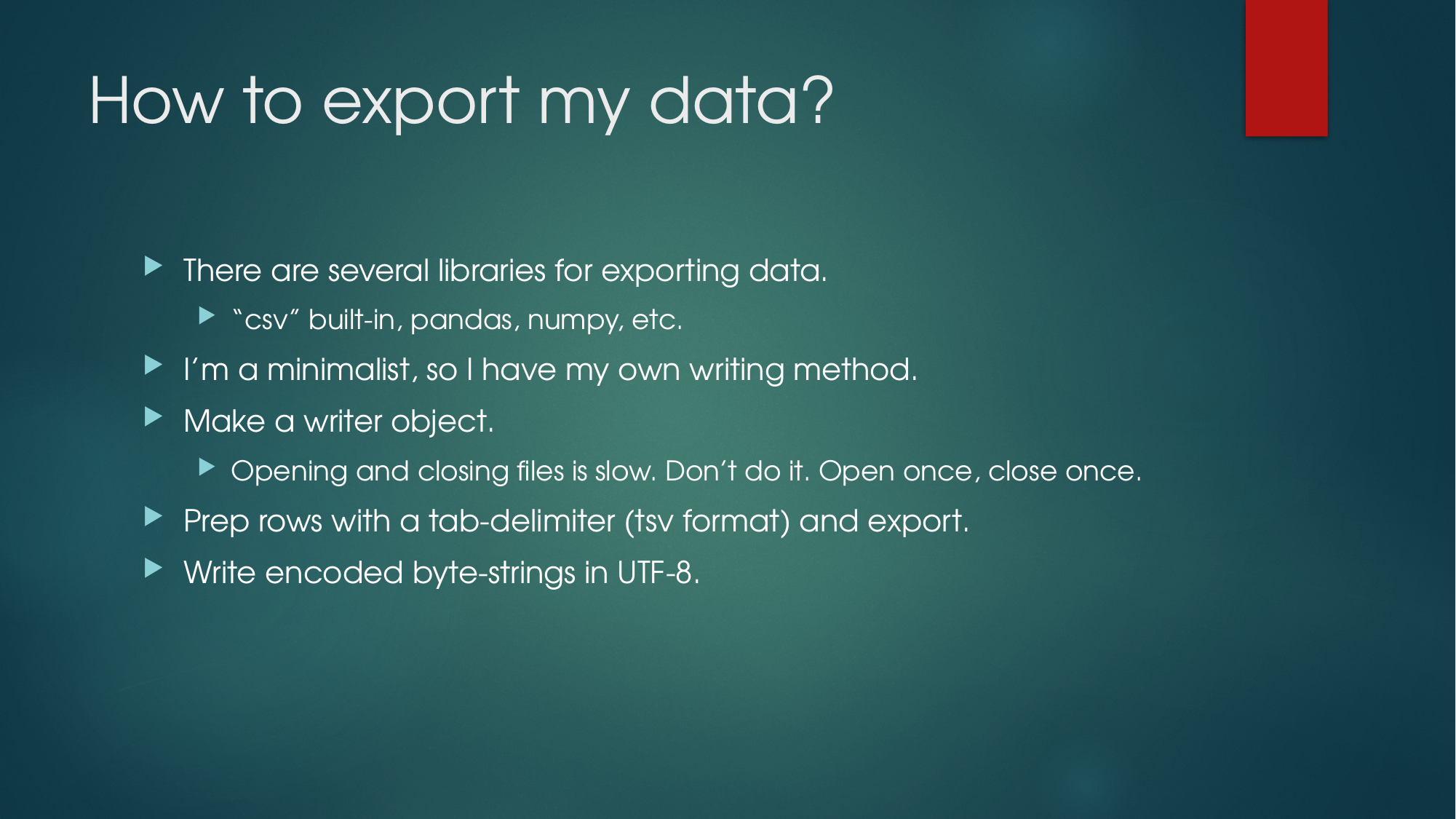

# How to export my data?
There are several libraries for exporting data.
“csv” built-in, pandas, numpy, etc.
I’m a minimalist, so I have my own writing method.
Make a writer object.
Opening and closing files is slow. Don’t do it. Open once, close once.
Prep rows with a tab-delimiter (tsv format) and export.
Write encoded byte-strings in UTF-8.